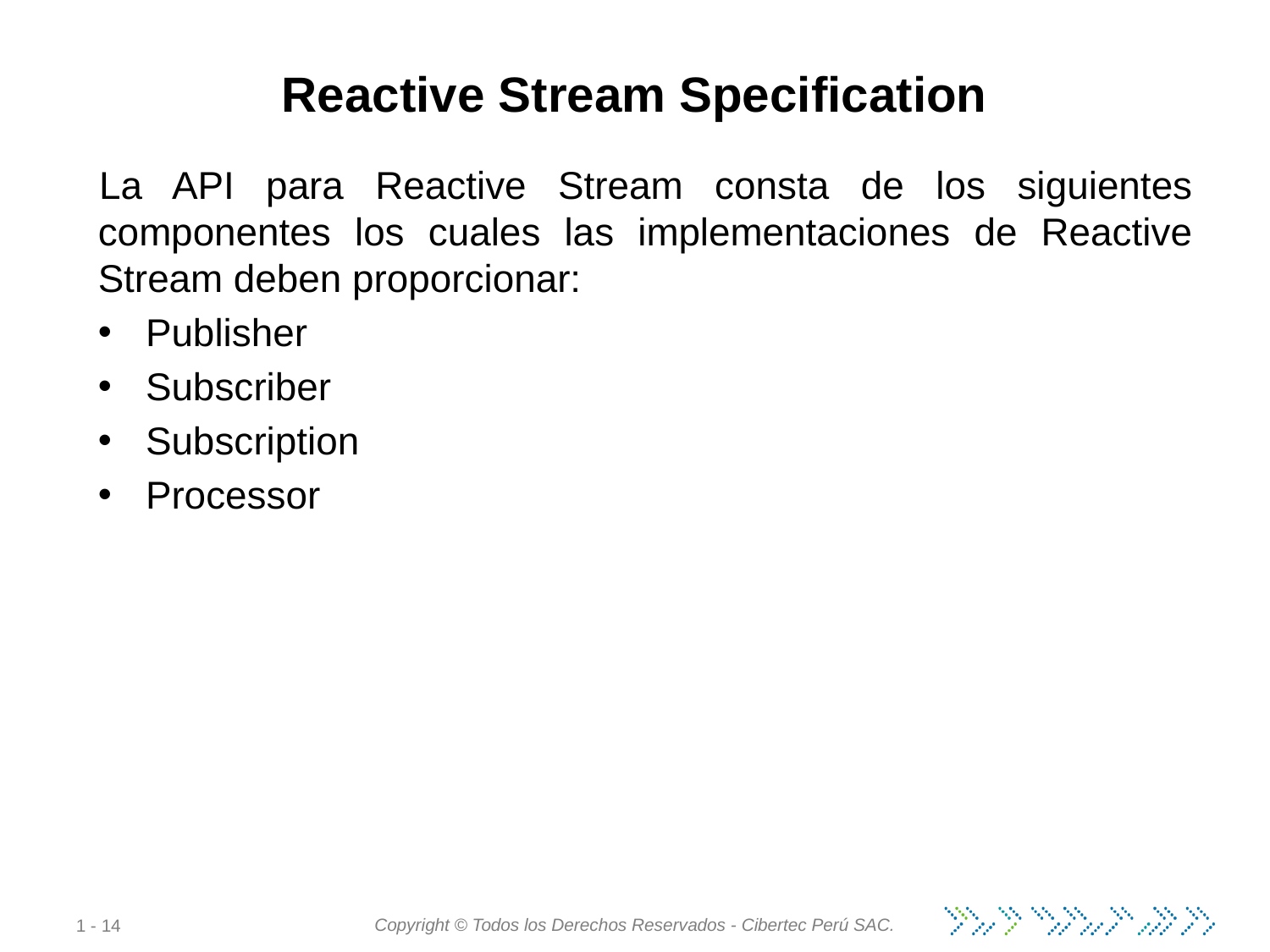

# Reactive Stream Specification
La API para Reactive Stream consta de los siguientes componentes los cuales las implementaciones de Reactive Stream deben proporcionar:
Publisher
Subscriber
Subscription
Processor